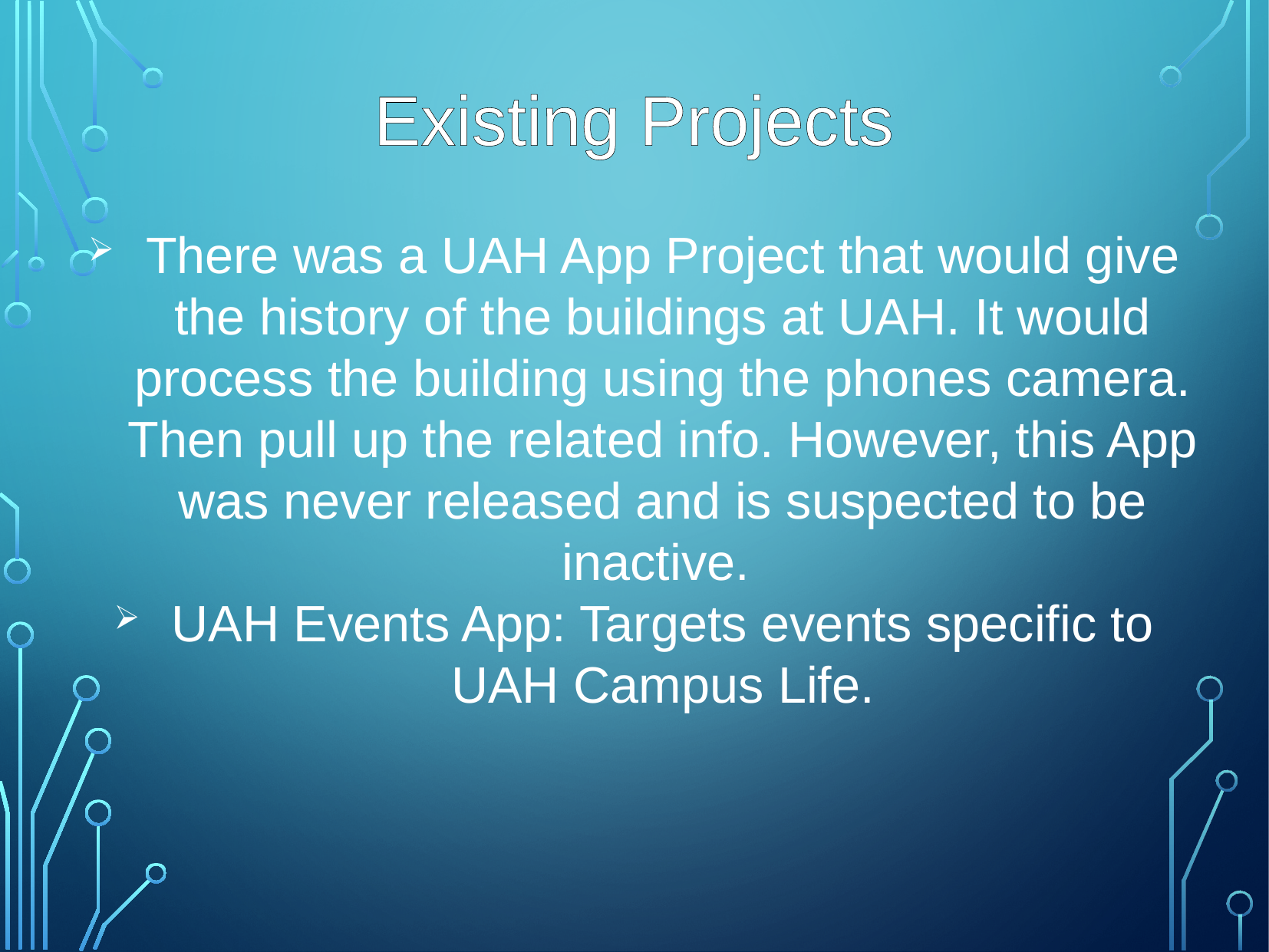

Existing Projects
There was a UAH App Project that would give the history of the buildings at UAH. It would process the building using the phones camera. Then pull up the related info. However, this App was never released and is suspected to be inactive.
UAH Events App: Targets events specific to UAH Campus Life.